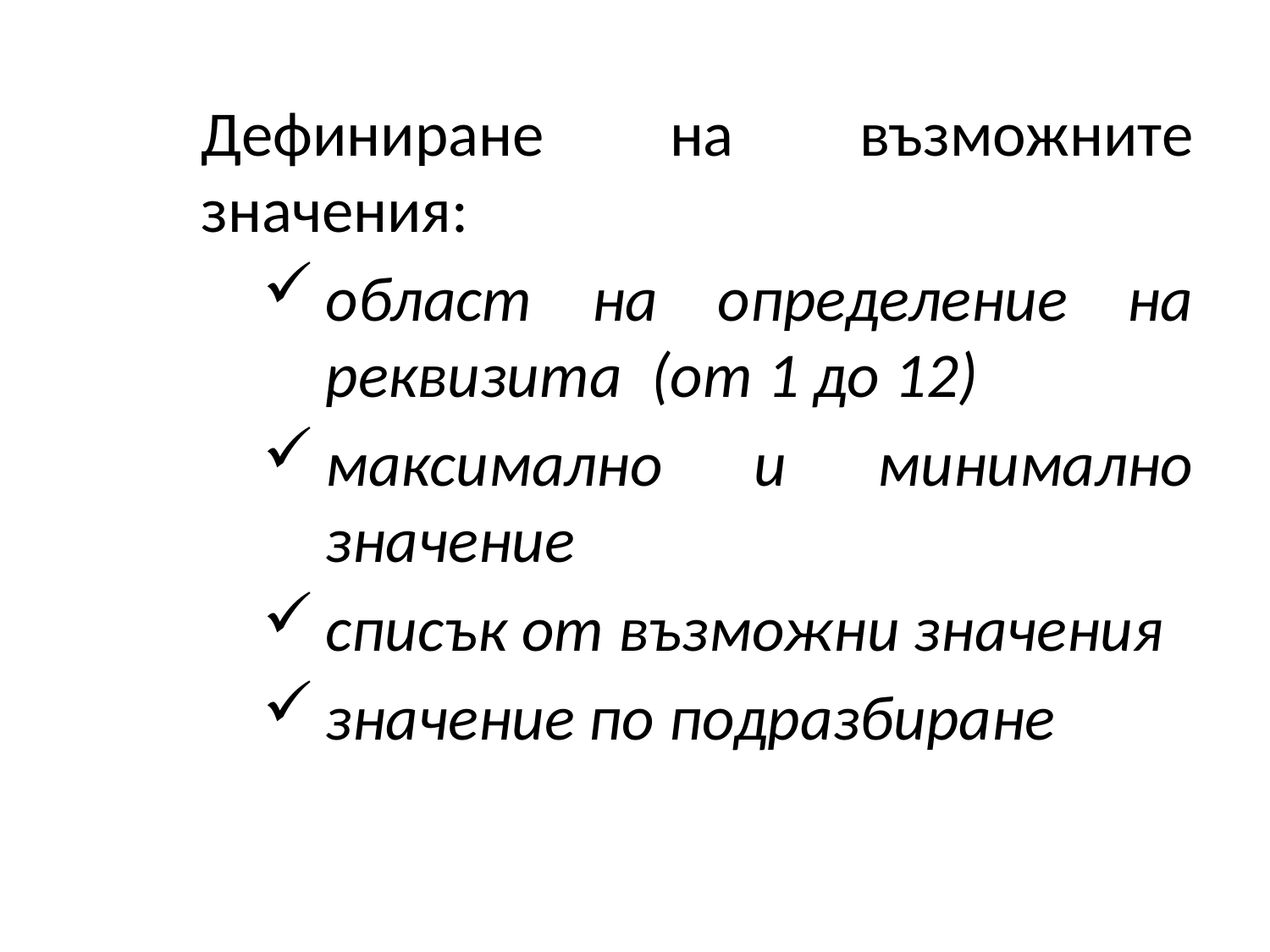

Дефиниране на възможните значения:
област на определение на реквизита  (от 1 до 12)
максимално и минимално значение
списък от възможни значения
значение по подразбиране